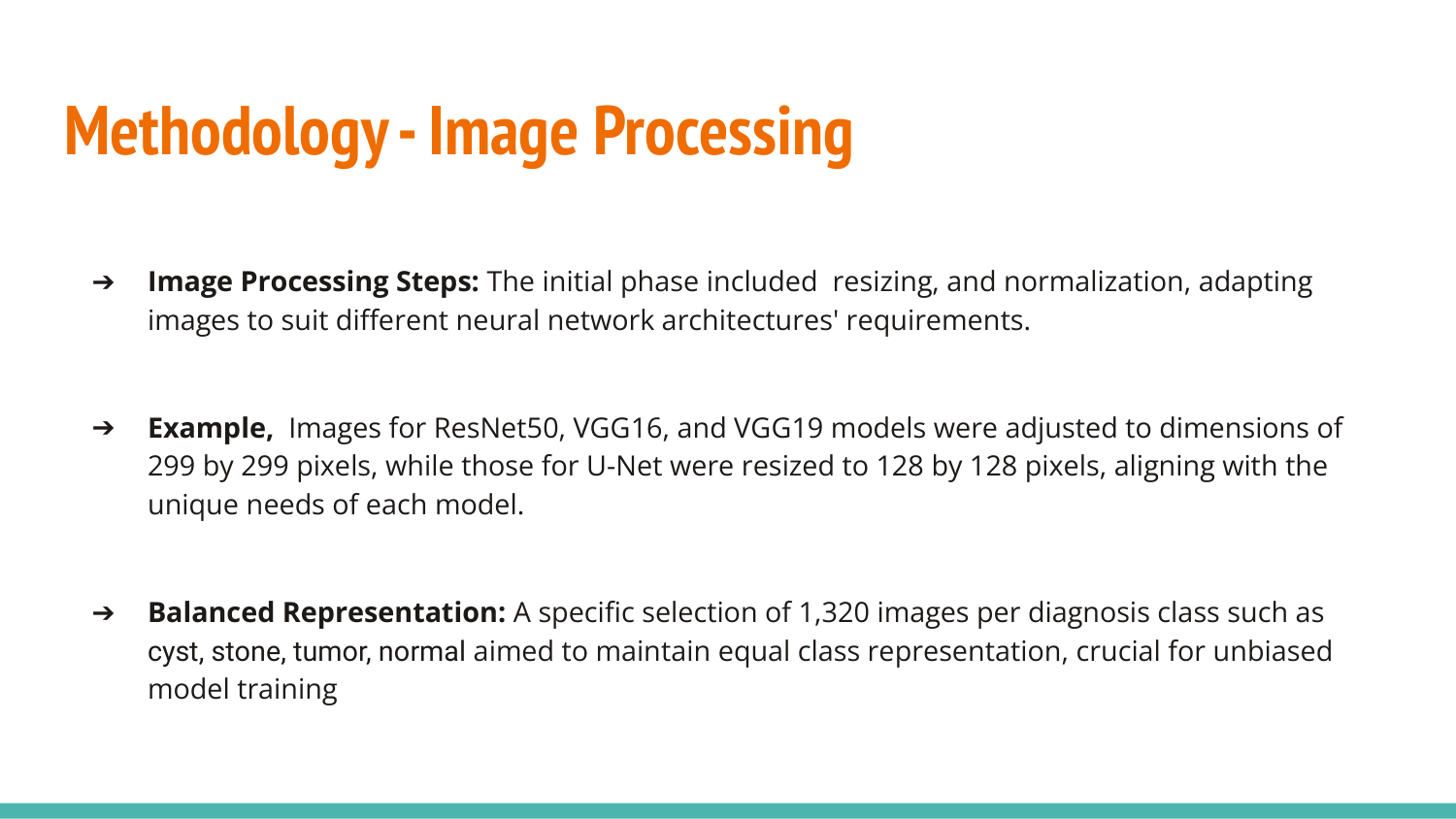

# Methodology - Image Processing

Image Processing Steps: The initial phase included  resizing, and normalization, adapting images to suit different neural network architectures' requirements.

Example,  Images for ResNet50, VGG16, and VGG19 models were adjusted to dimensions of 299 by 299 pixels, while those for U-Net were resized to 128 by 128 pixels, aligning with the unique needs of each model.

Balanced Representation: A specific selection of 1,320 images per diagnosis class such as  cyst, stone, tumor, normal aimed to maintain equal class representation, crucial for unbiased model training